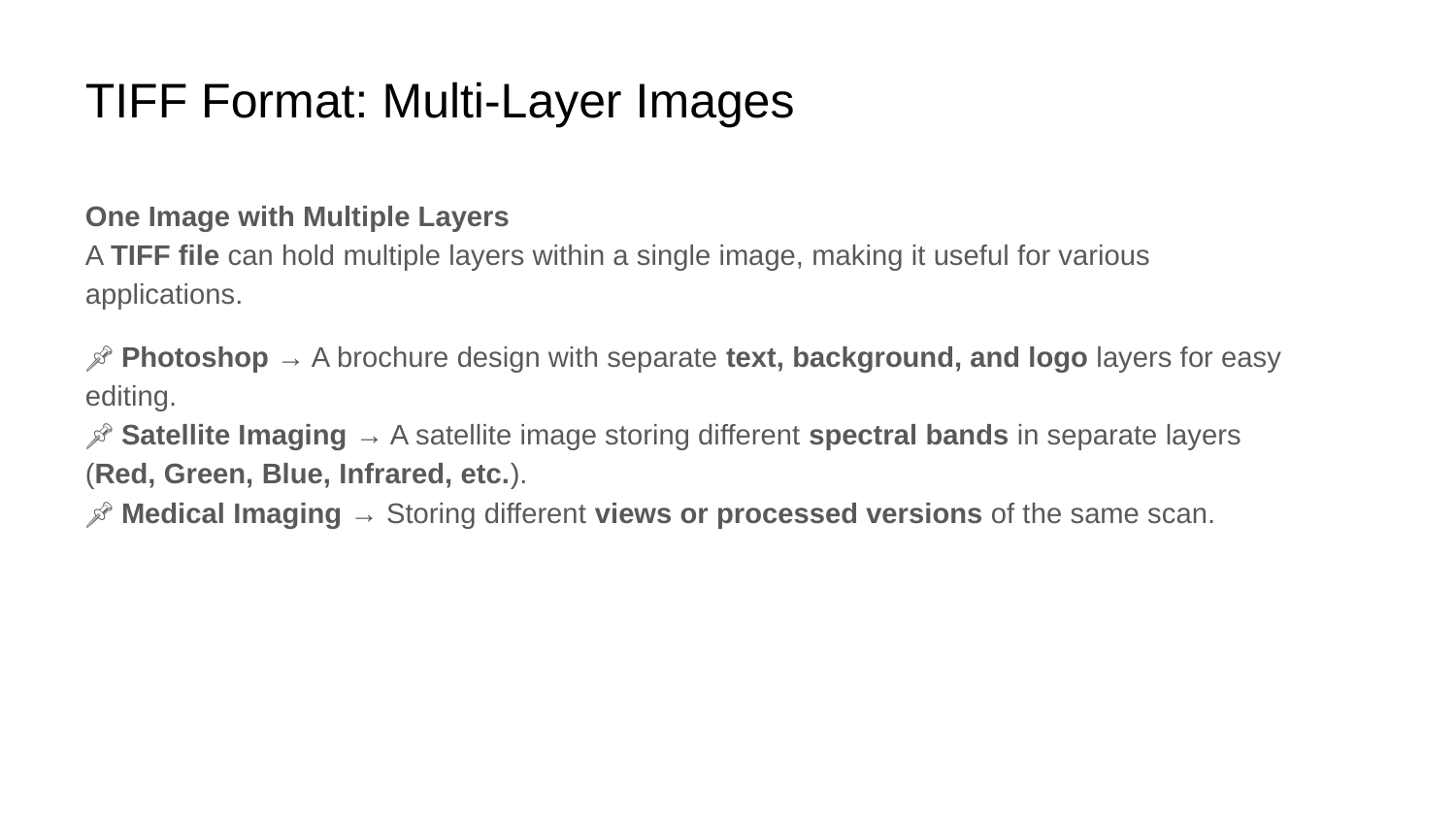

TIFF Format: Multi-Layer Images
One Image with Multiple Layers
A TIFF file can hold multiple layers within a single image, making it useful for various applications.
📌 Photoshop → A brochure design with separate text, background, and logo layers for easy editing.
📌 Satellite Imaging → A satellite image storing different spectral bands in separate layers (Red, Green, Blue, Infrared, etc.).
📌 Medical Imaging → Storing different views or processed versions of the same scan.